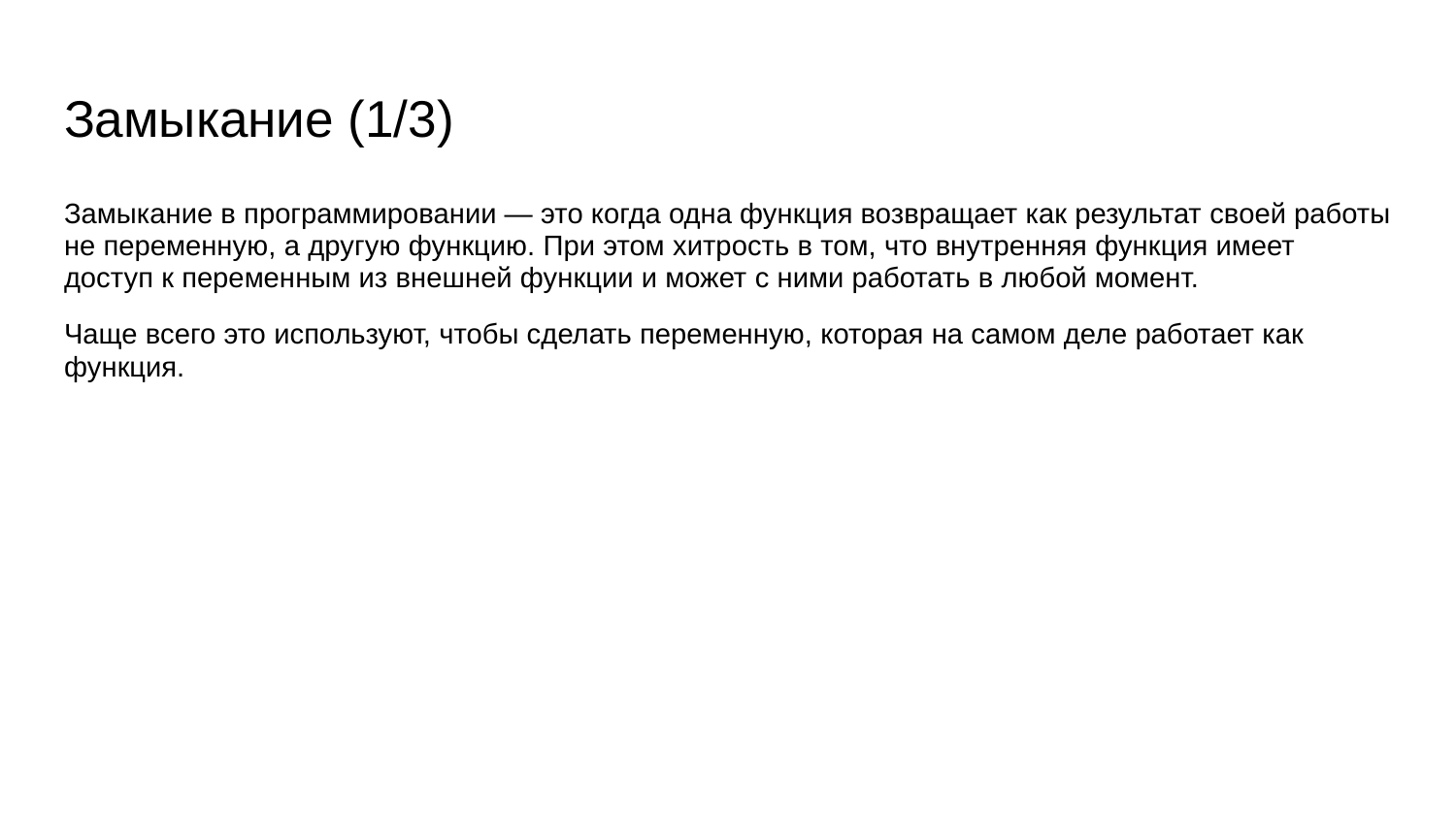

# Замыкание (1/3)
Замыкание в программировании — это когда одна функция возвращает как результат своей работы не переменную, а другую функцию. При этом хитрость в том, что внутренняя функция имеет доступ к переменным из внешней функции и может с ними работать в любой момент.
Чаще всего это используют, чтобы сделать переменную, которая на самом деле работает как функция.